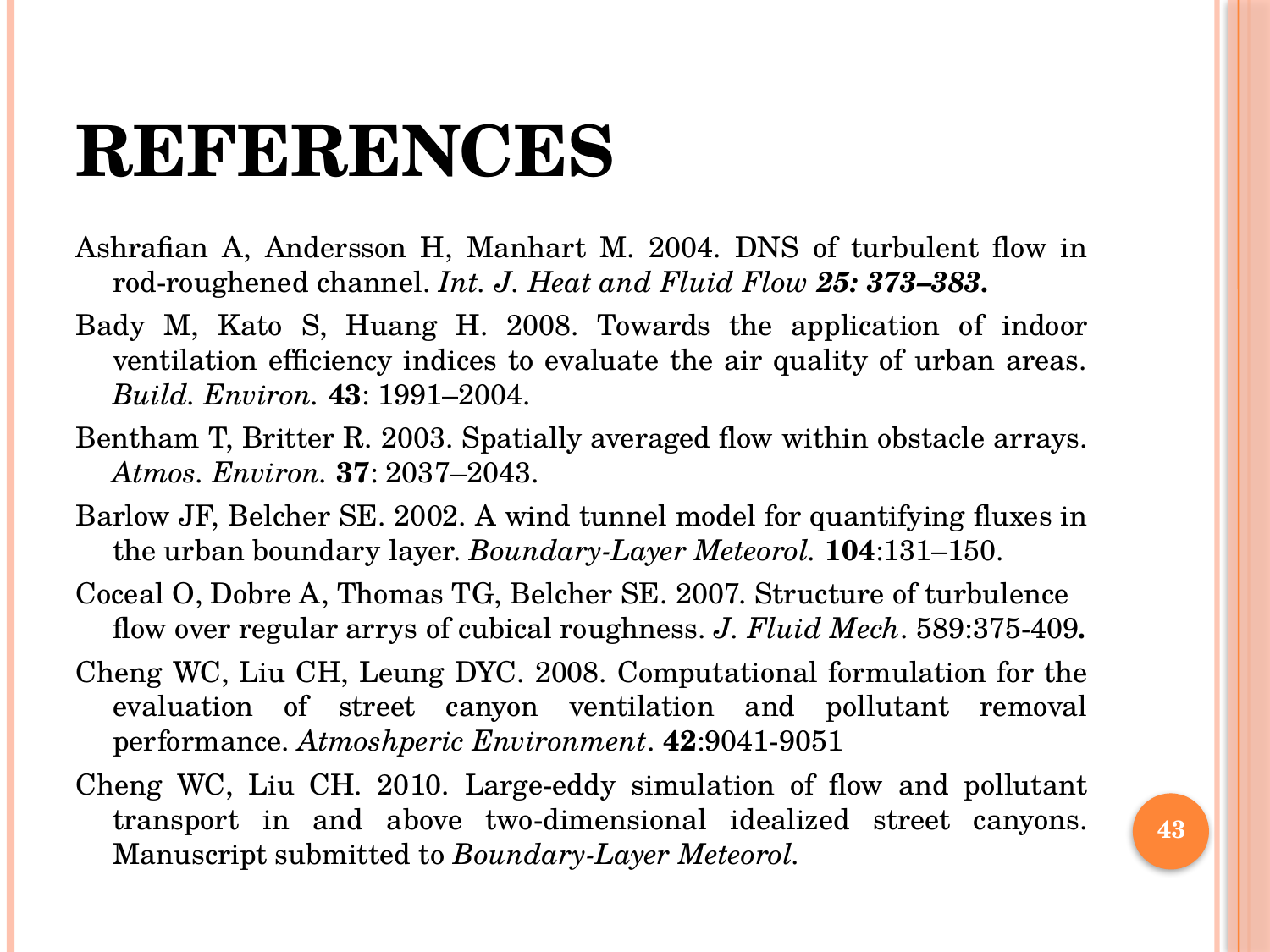

# References
Ashrafian A, Andersson H, Manhart M. 2004. DNS of turbulent flow in rod-roughened channel. Int. J. Heat and Fluid Flow 25: 373–383.
Bady M, Kato S, Huang H. 2008. Towards the application of indoor ventilation efficiency indices to evaluate the air quality of urban areas. Build. Environ. 43: 1991–2004.
Bentham T, Britter R. 2003. Spatially averaged flow within obstacle arrays. Atmos. Environ. 37: 2037–2043.
Barlow JF, Belcher SE. 2002. A wind tunnel model for quantifying fluxes in the urban boundary layer. Boundary-Layer Meteorol. 104:131–150.
Coceal O, Dobre A, Thomas TG, Belcher SE. 2007. Structure of turbulence flow over regular arrys of cubical roughness. J. Fluid Mech. 589:375-409.
Cheng WC, Liu CH, Leung DYC. 2008. Computational formulation for the evaluation of street canyon ventilation and pollutant removal performance. Atmoshperic Environment. 42:9041-9051
Cheng WC, Liu CH. 2010. Large-eddy simulation of flow and pollutant transport in and above two-dimensional idealized street canyons. Manuscript submitted to Boundary-Layer Meteorol.

43